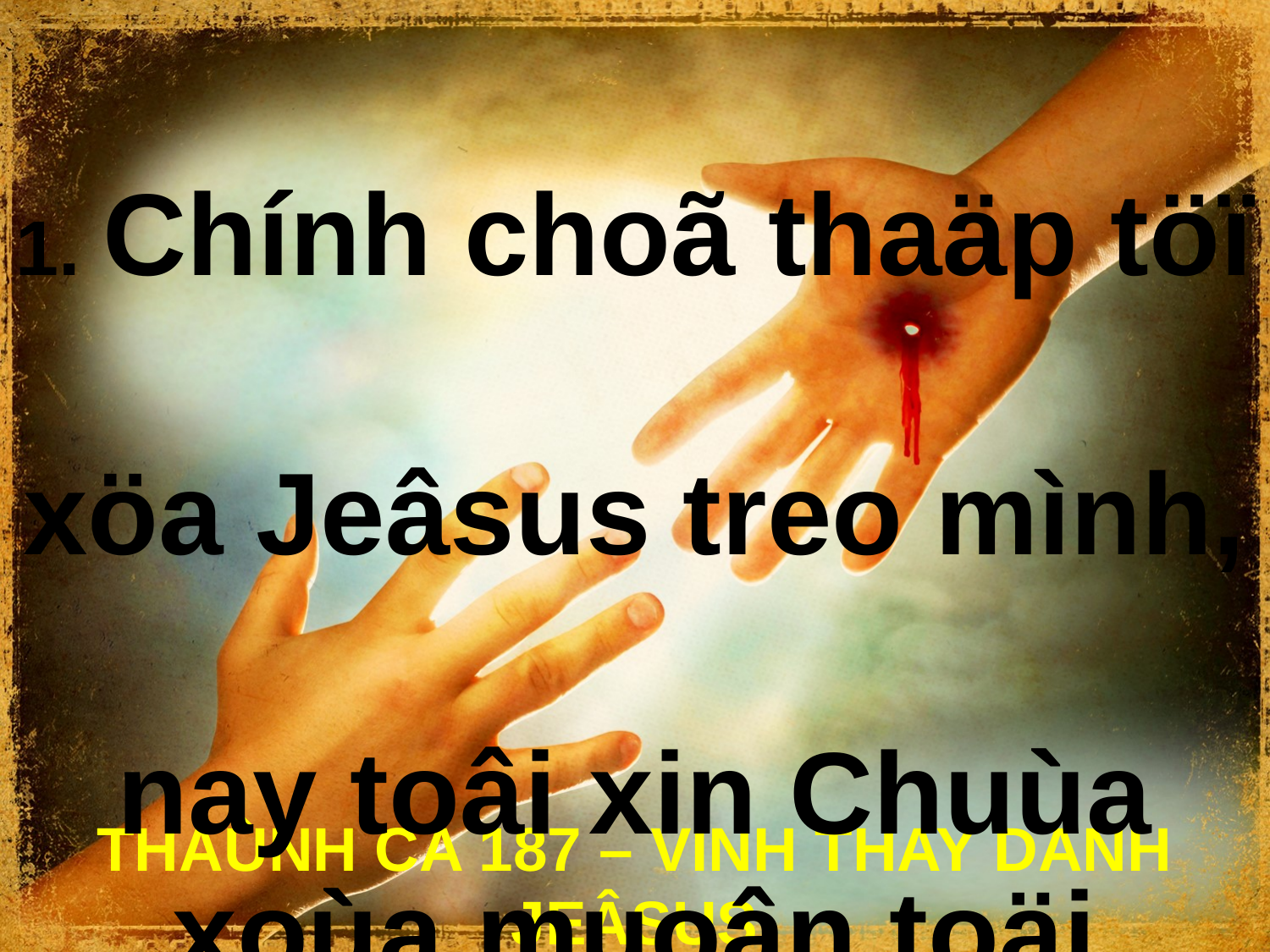

1. Chính choã thaäp töï
xöa Jeâsus treo mình,
nay toâi xin Chuùa xoùa muoân toäi traéng tinh.
THAÙNH CA 187 – VINH THAY DANH JEÂSUS